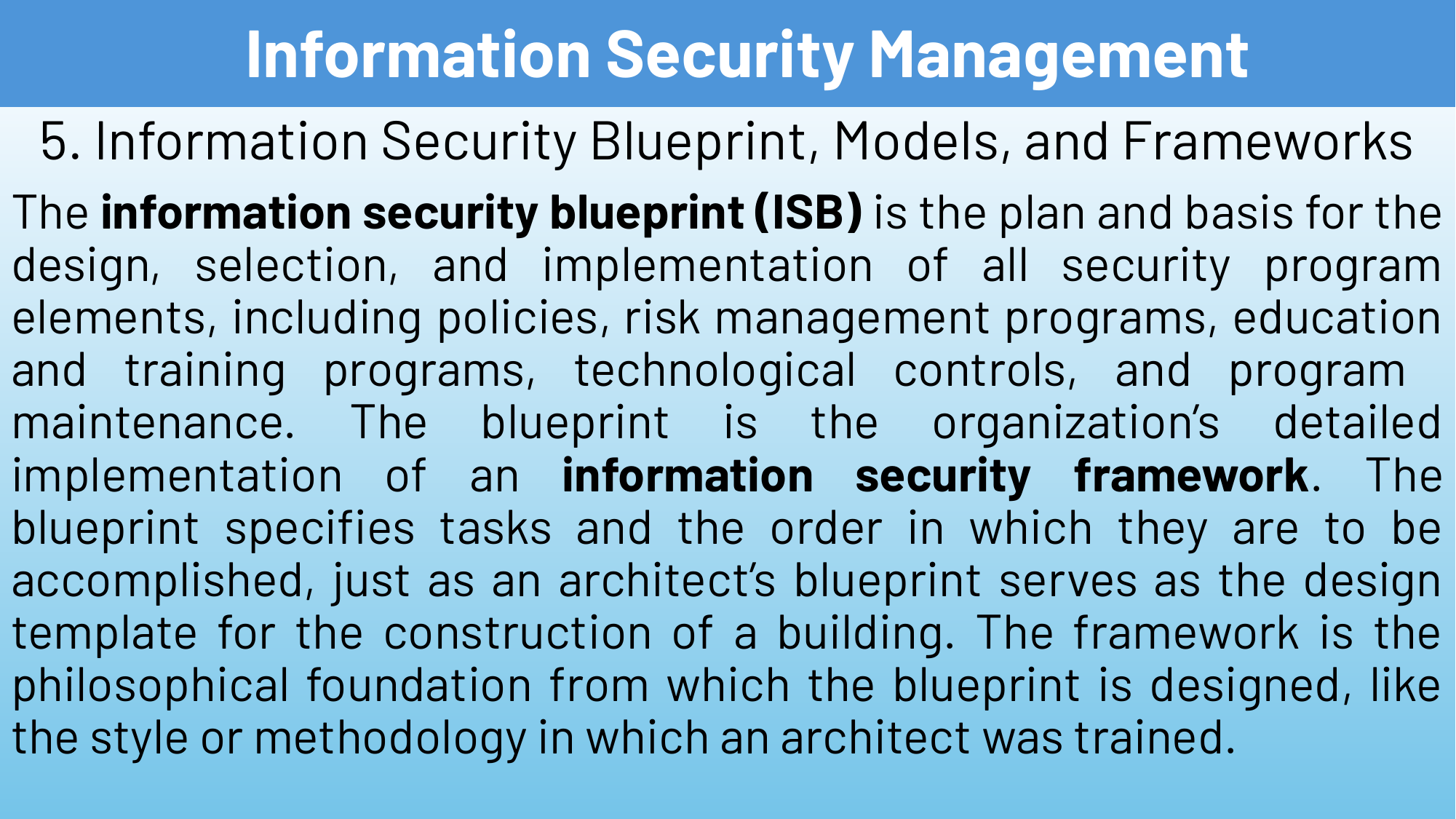

Information Security Management
5. Information Security Blueprint, Models, and Frameworks
The information security blueprint (ISB) is the plan and basis for the design, selection, and implementation of all security program elements, including policies, risk management programs, education and training programs, technological controls, and program  maintenance. The blueprint is the organization’s detailed implementation of an information security framework. The blueprint specifies tasks and the order in which they are to be accomplished, just as an architect’s blueprint serves as the design template for the construction of a building. The framework is the philosophical foundation from which the blueprint is designed, like the style or methodology in which an architect was trained.